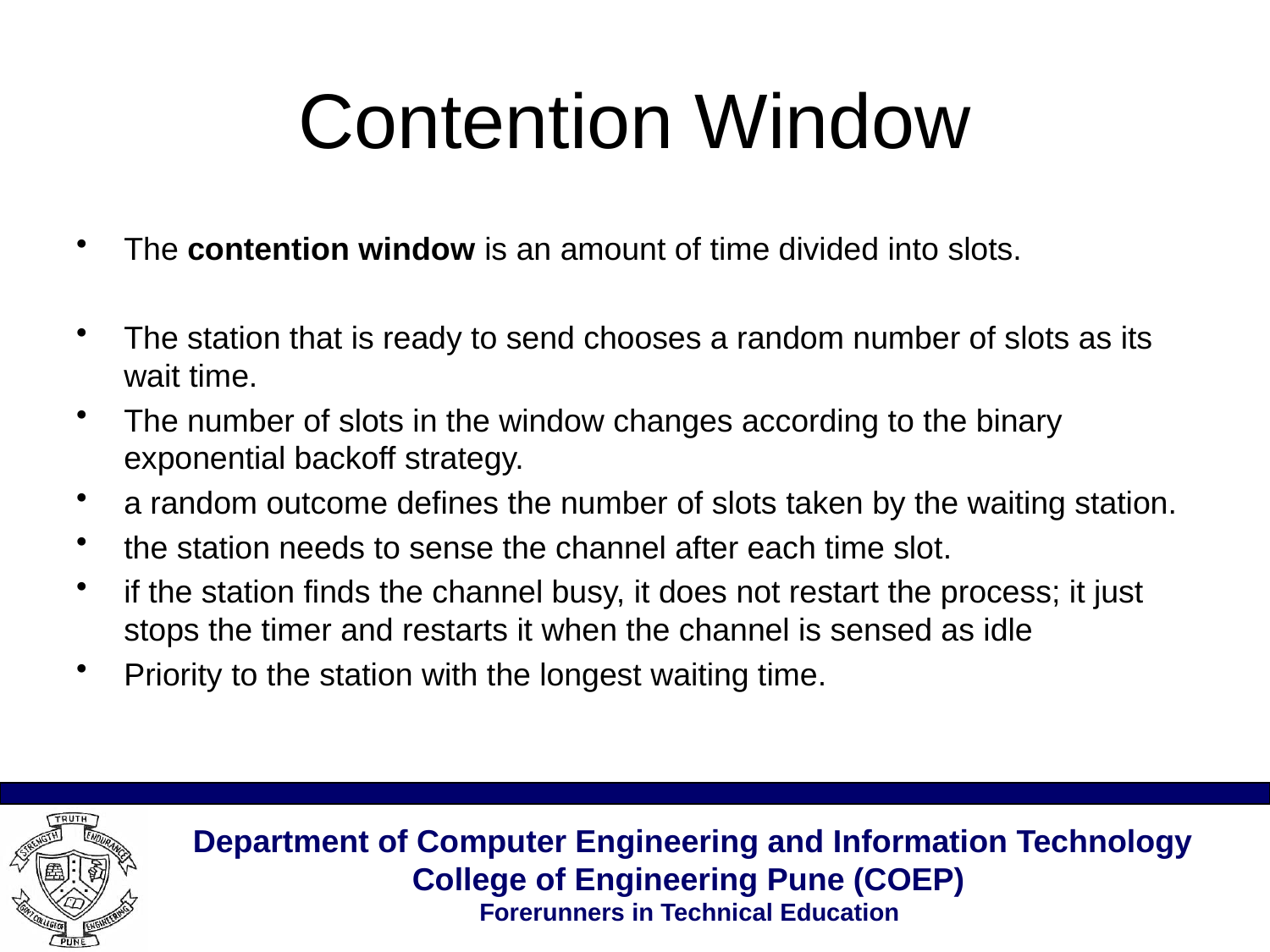

# Contention Window
The contention window is an amount of time divided into slots.

The station that is ready to send chooses a random number of slots as its wait time.
The number of slots in the window changes according to the binary exponential backoff strategy.
a random outcome defines the number of slots taken by the waiting station.
the station needs to sense the channel after each time slot.
if the station finds the channel busy, it does not restart the process; it just stops the timer and restarts it when the channel is sensed as idle
Priority to the station with the longest waiting time.